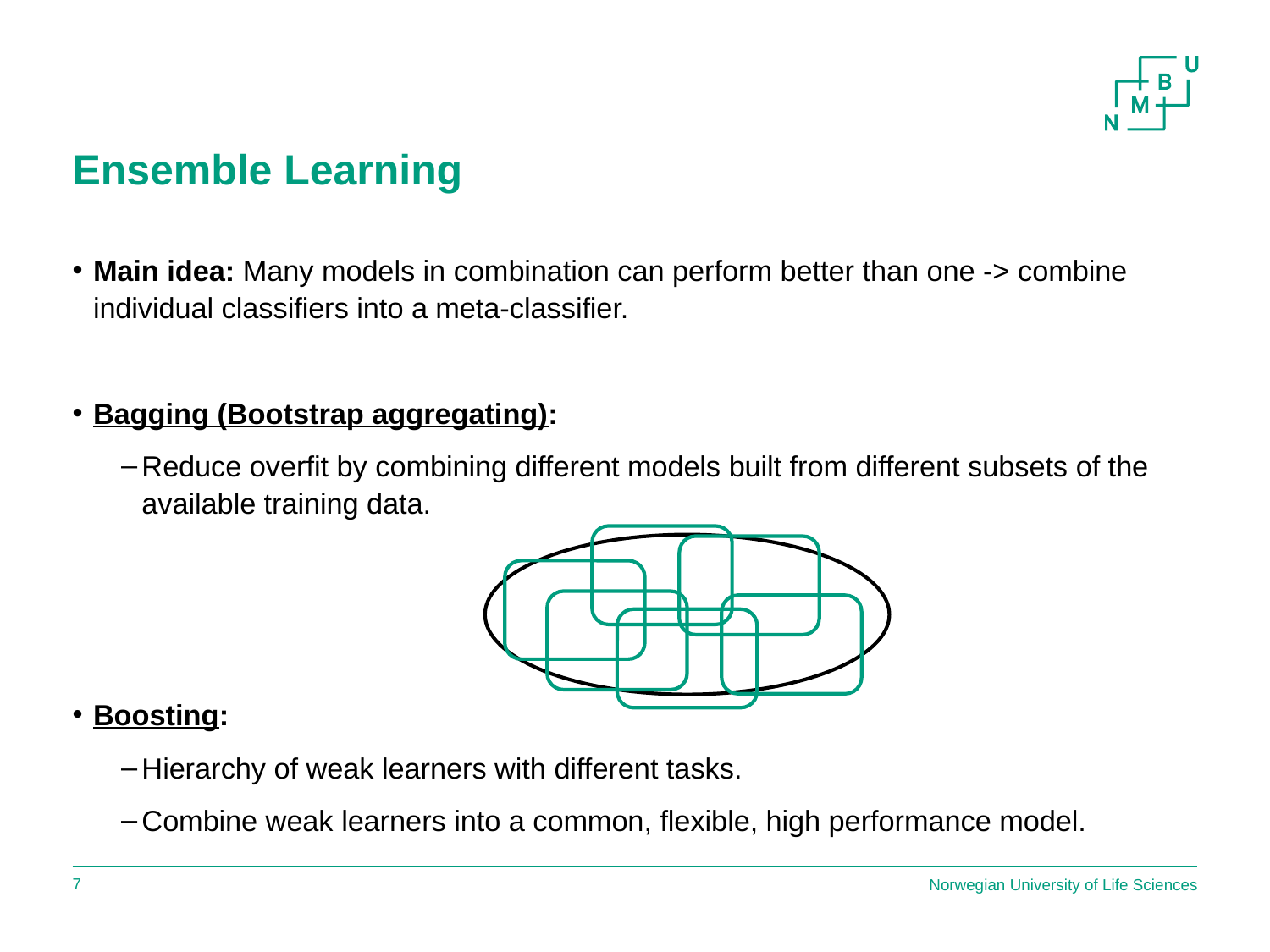

# Ensemble Learning
Main idea: Many models in combination can perform better than one -> combine individual classifiers into a meta-classifier.

Bagging (Bootstrap aggregating):
Reduce overfit by combining different models built from different subsets of the available training data.

Boosting:
Hierarchy of weak learners with different tasks.
Combine weak learners into a common, flexible, high performance model.

Norwegian University of Life Sciences
7